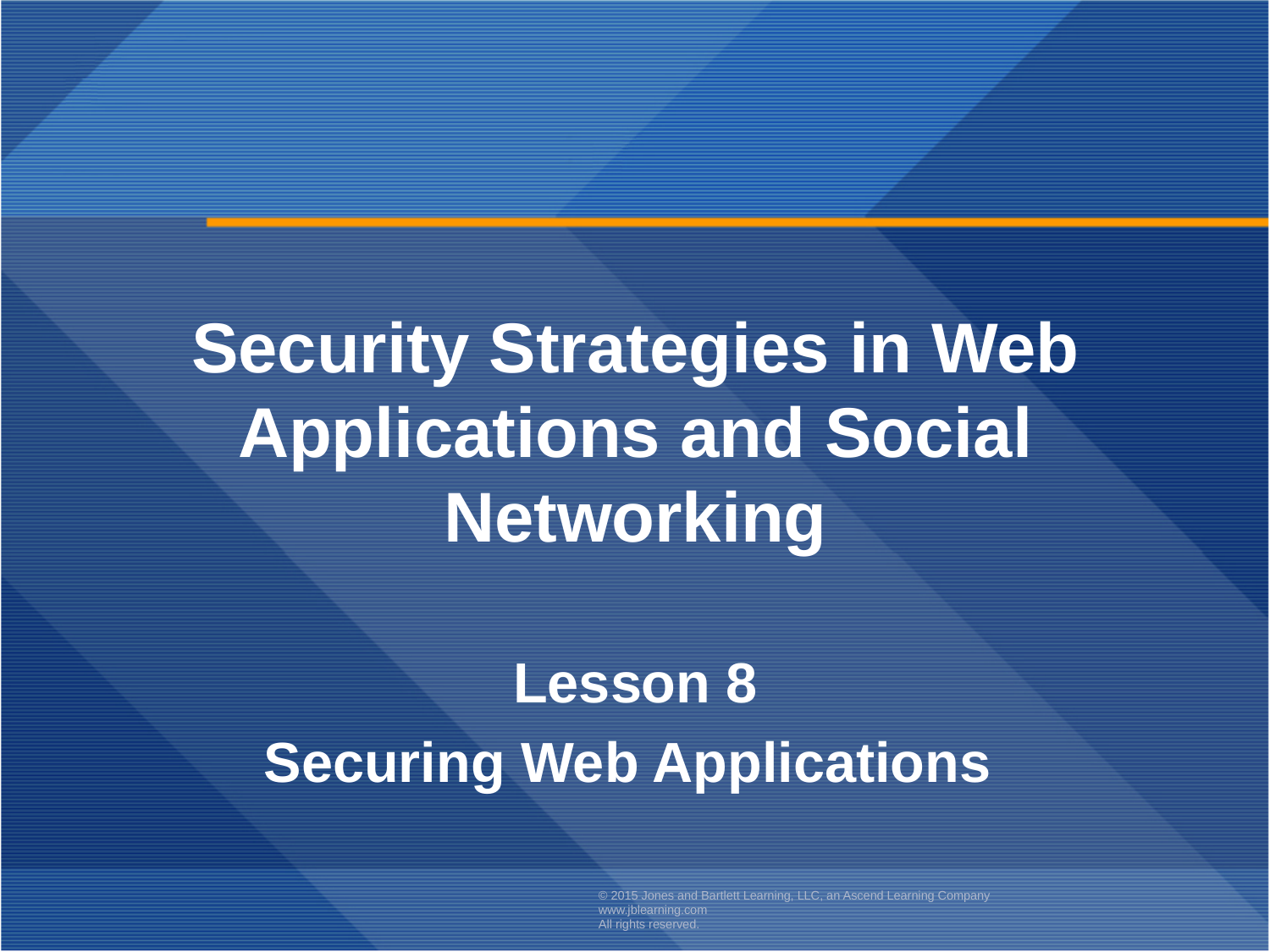

Security Strategies in Web Applications and Social Networking

Lesson 8
Securing Web Applications